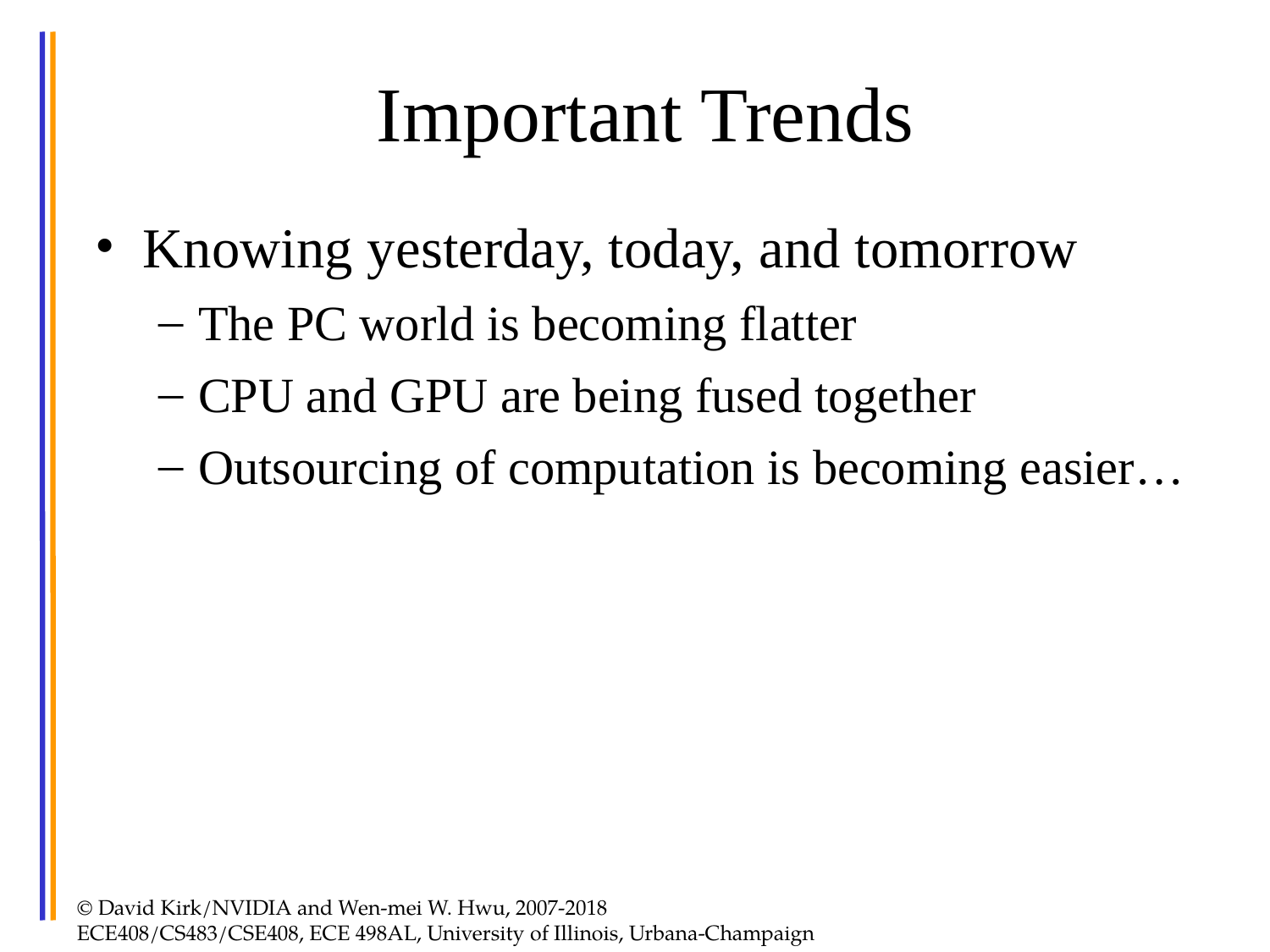

# Important Trends
Knowing yesterday, today, and tomorrow
The PC world is becoming flatter
CPU and GPU are being fused together
Outsourcing of computation is becoming easier…